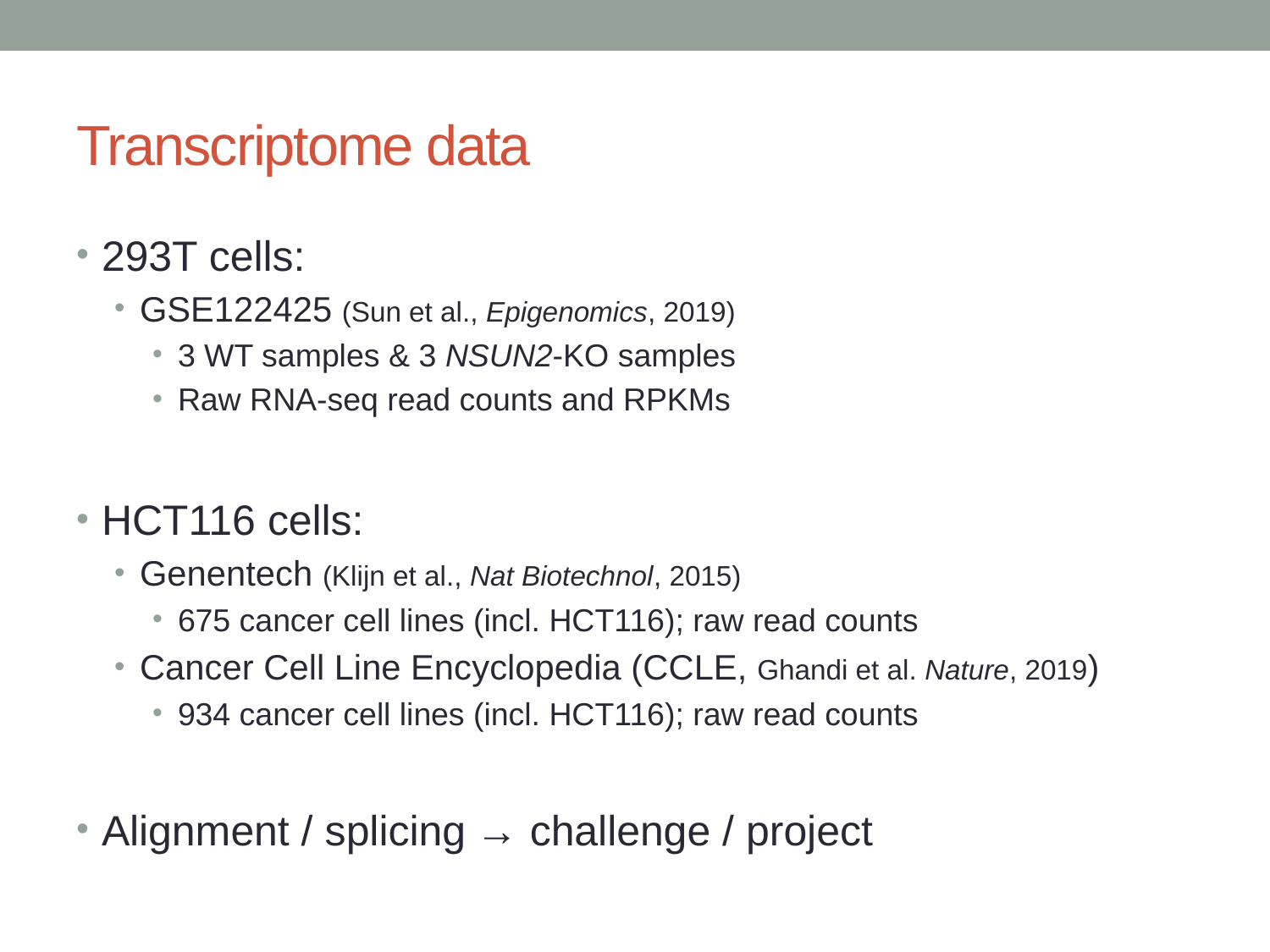

# Transcriptome data
293T cells:
GSE122425 (Sun et al., Epigenomics, 2019)
3 WT samples & 3 NSUN2-KO samples
Raw RNA-seq read counts and RPKMs

HCT116 cells:
Genentech (Klijn et al., Nat Biotechnol, 2015)
675 cancer cell lines (incl. HCT116); raw read counts
Cancer Cell Line Encyclopedia (CCLE, Ghandi et al. Nature, 2019)
934 cancer cell lines (incl. HCT116); raw read counts

Alignment / splicing → challenge / project